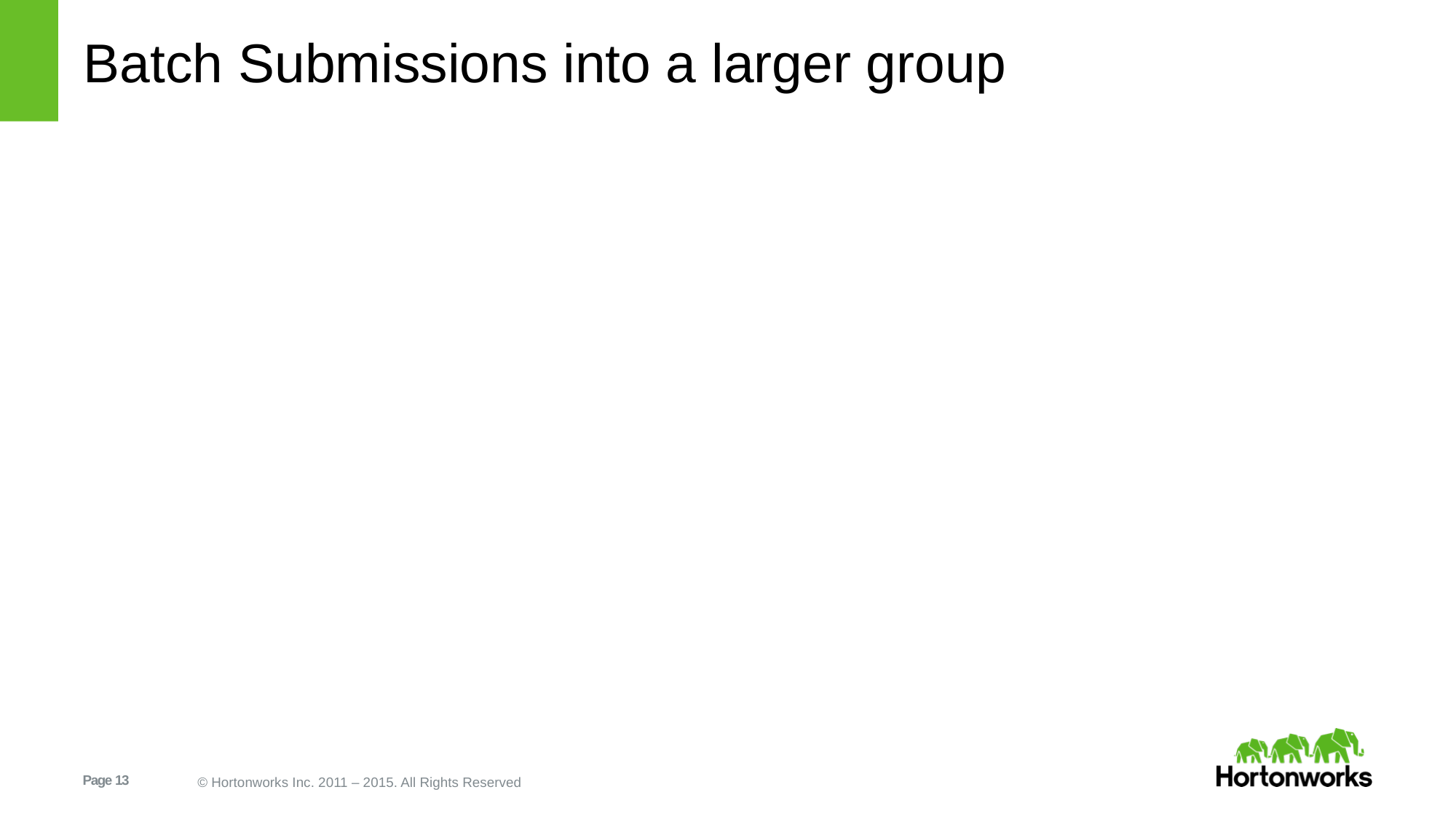

# Batch Submissions into a larger group